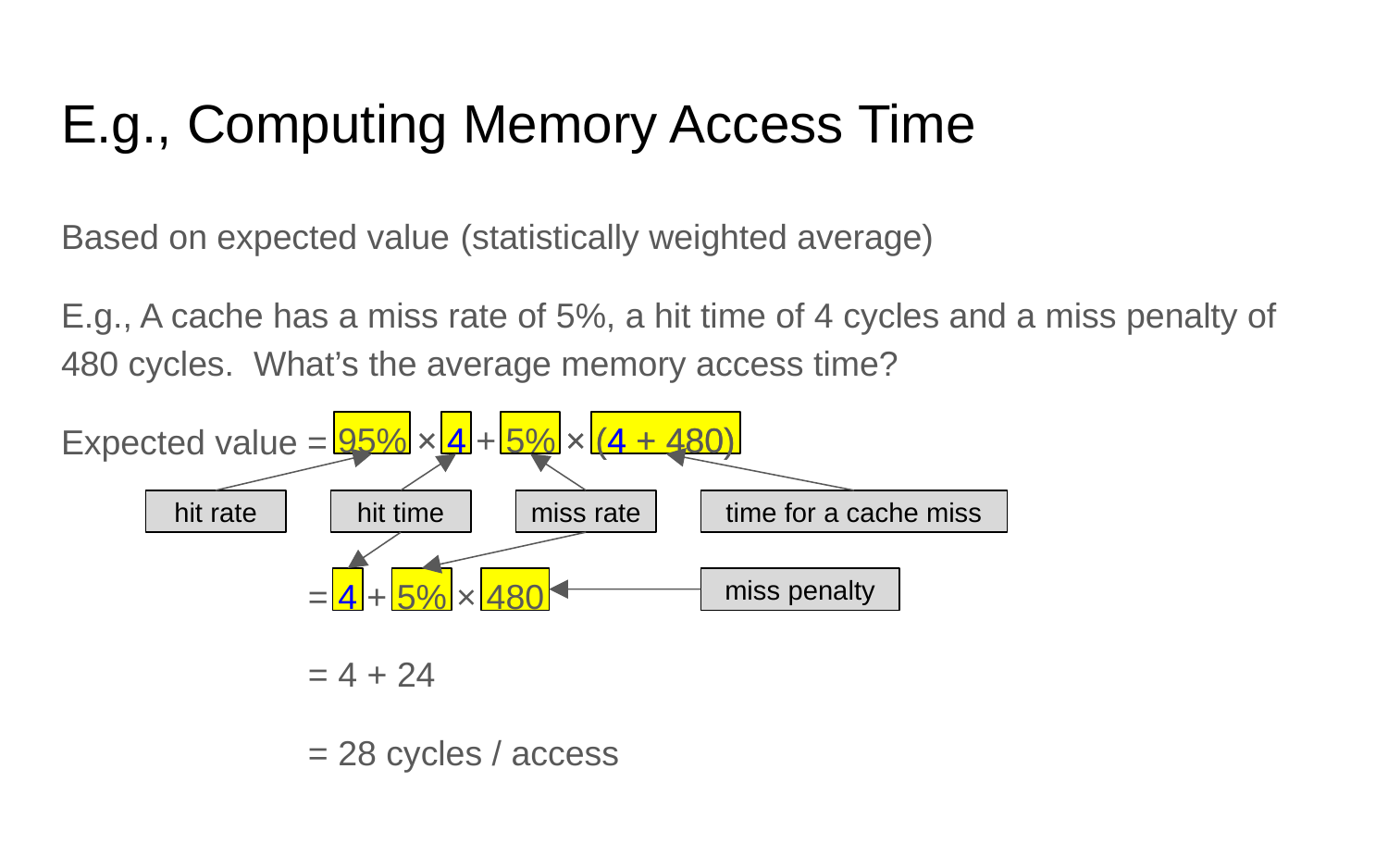

# E.g., Computing Memory Access Time
(statistically weighted average)
Based on expected value
E.g., A cache has a miss rate of 5%, a hit time of 4 cycles and a miss penalty of 480 cycles.  What’s the average memory access time?
Expected value =
95%
× (4 + 480)
× (4 + 480)
× 4
× 4
+ 5%

hit rate
hit time
miss rate
time for a cache miss
= 4
+ 5% × 480

miss penalty
= 4 + 24
= 28 cycles / access